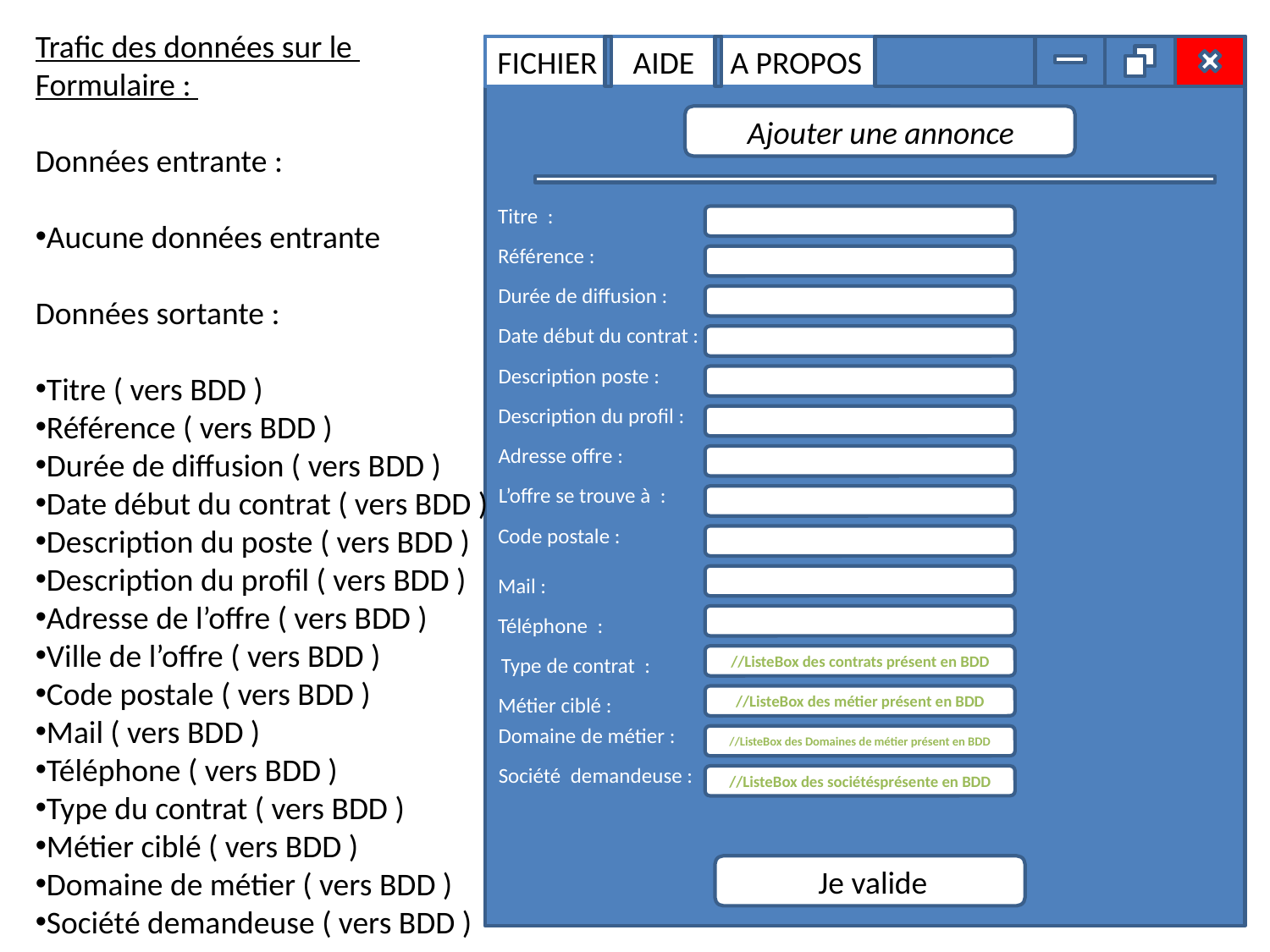

Trafic des données sur le
Formulaire :

Données entrante :

Aucune données entrante

Données sortante :

Titre ( vers BDD )
Référence ( vers BDD )
Durée de diffusion ( vers BDD )
Date début du contrat ( vers BDD )
Description du poste ( vers BDD )
Description du profil ( vers BDD )
Adresse de l’offre ( vers BDD )
Ville de l’offre ( vers BDD )
Code postale ( vers BDD )
Mail ( vers BDD )
Téléphone ( vers BDD )
Type du contrat ( vers BDD )
Métier ciblé ( vers BDD )
Domaine de métier ( vers BDD )
Société demandeuse ( vers BDD )

FICHIER     AIDE     A PROPOS

Ajouter une annonce

Titre  :

Référence :

Durée de diffusion :

Date début du contrat :

Description poste :

Description du profil :

Adresse offre :

L’offre se trouve à  :

Code postale :

Mail :

Téléphone  :

Type de contrat  :
//ListeBox des contrats présent en BDD
Métier ciblé :
//ListeBox des métier présent en BDD
Domaine de métier :
//ListeBox des Domaines de métier présent en BDD
Société  demandeuse :
//ListeBox des sociétésprésente en BDD

Je valide